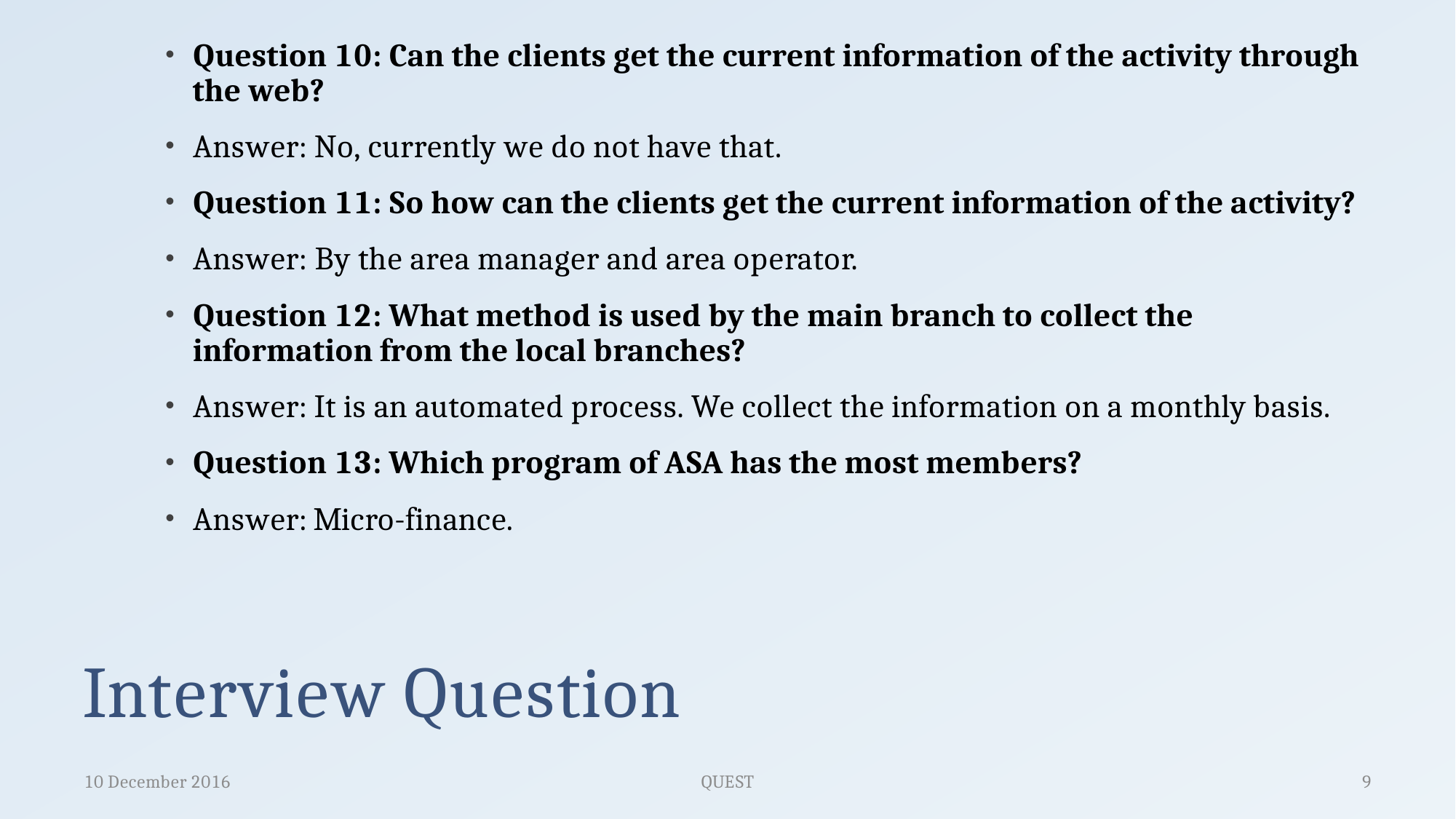

Question 10: Can the clients get the current information of the activity through the web?
Answer: No, currently we do not have that.
Question 11: So how can the clients get the current information of the activity?
Answer: By the area manager and area operator.
Question 12: What method is used by the main branch to collect the information from the local branches?
Answer: It is an automated process. We collect the information on a monthly basis.
Question 13: Which program of ASA has the most members?
Answer: Micro-finance.

# Interview Question
10 December 2016
QUEST
9